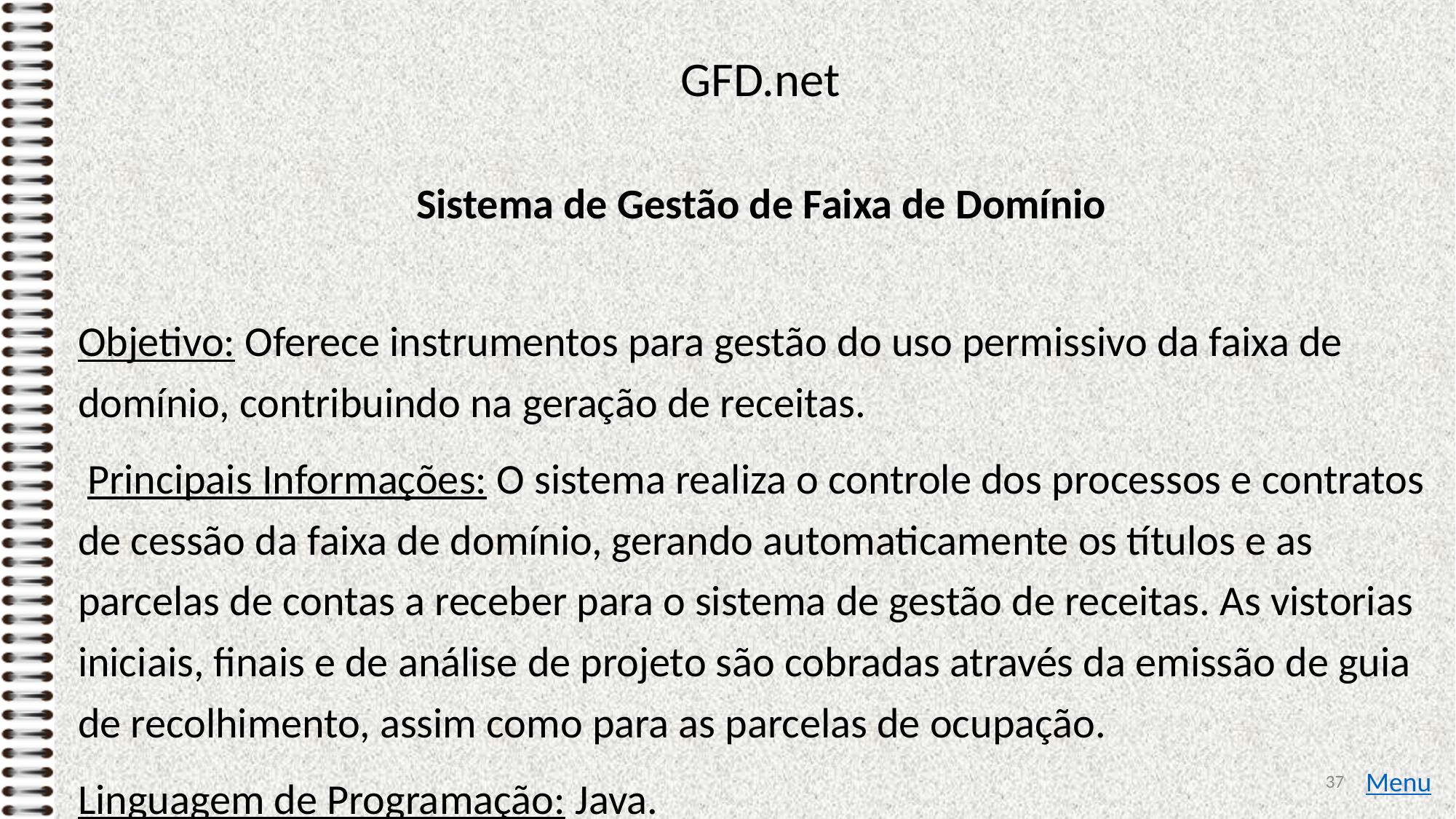

# GFD.net

Sistema de Gestão de Faixa de Domínio

Objetivo: Oferece instrumentos para gestão do uso permissivo da faixa de domínio, contribuindo na geração de receitas.
 Principais Informações: O sistema realiza o controle dos processos e contratos de cessão da faixa de domínio, gerando automaticamente os títulos e as parcelas de contas a receber para o sistema de gestão de receitas. As vistorias iniciais, finais e de análise de projeto são cobradas através da emissão de guia de recolhimento, assim como para as parcelas de ocupação.
Linguagem de Programação: Java.
37
Menu